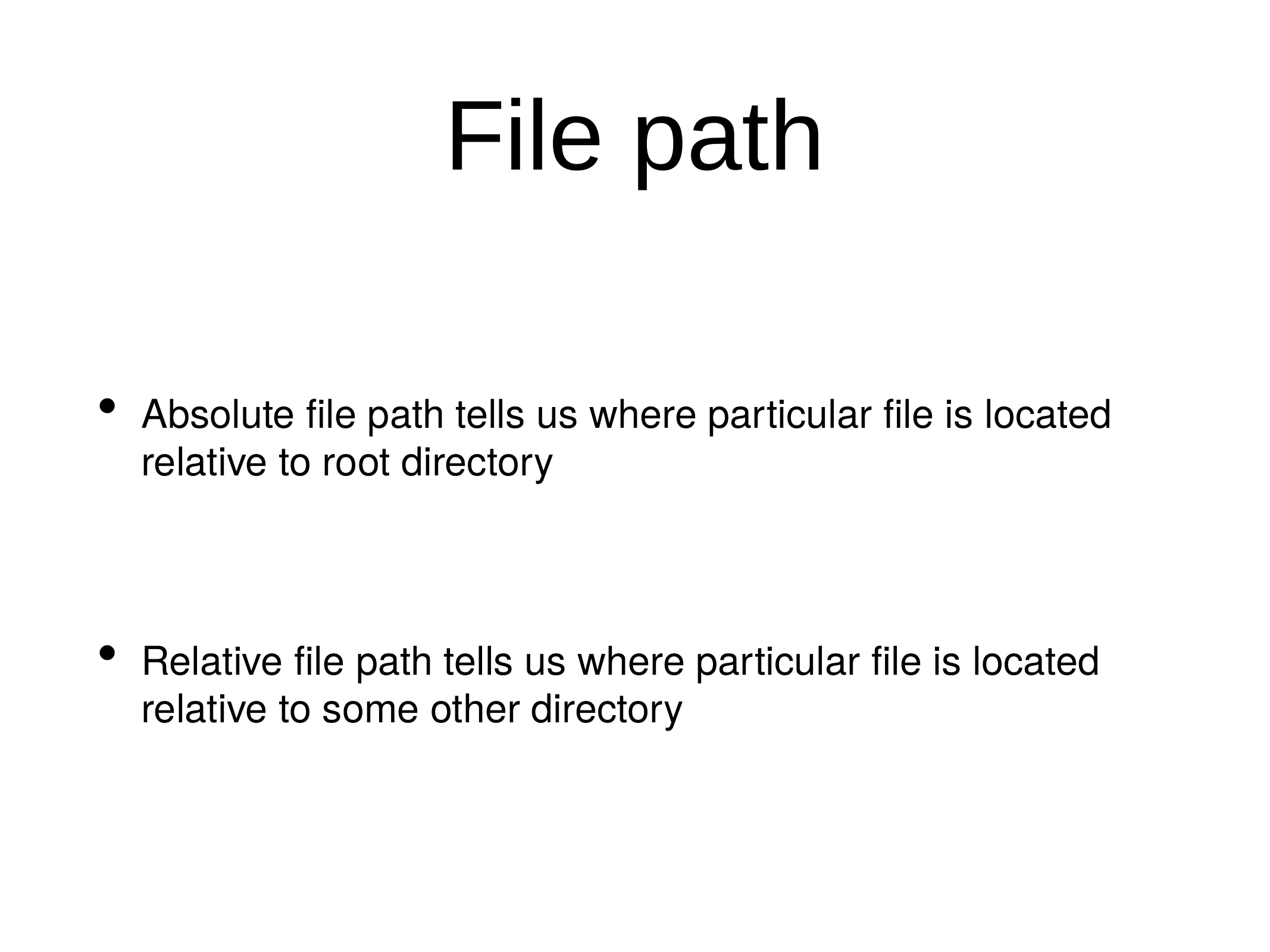

# File path
Absolute file path tells us where particular file is located relative to root directory

Relative file path tells us where particular file is located relative to some other directory